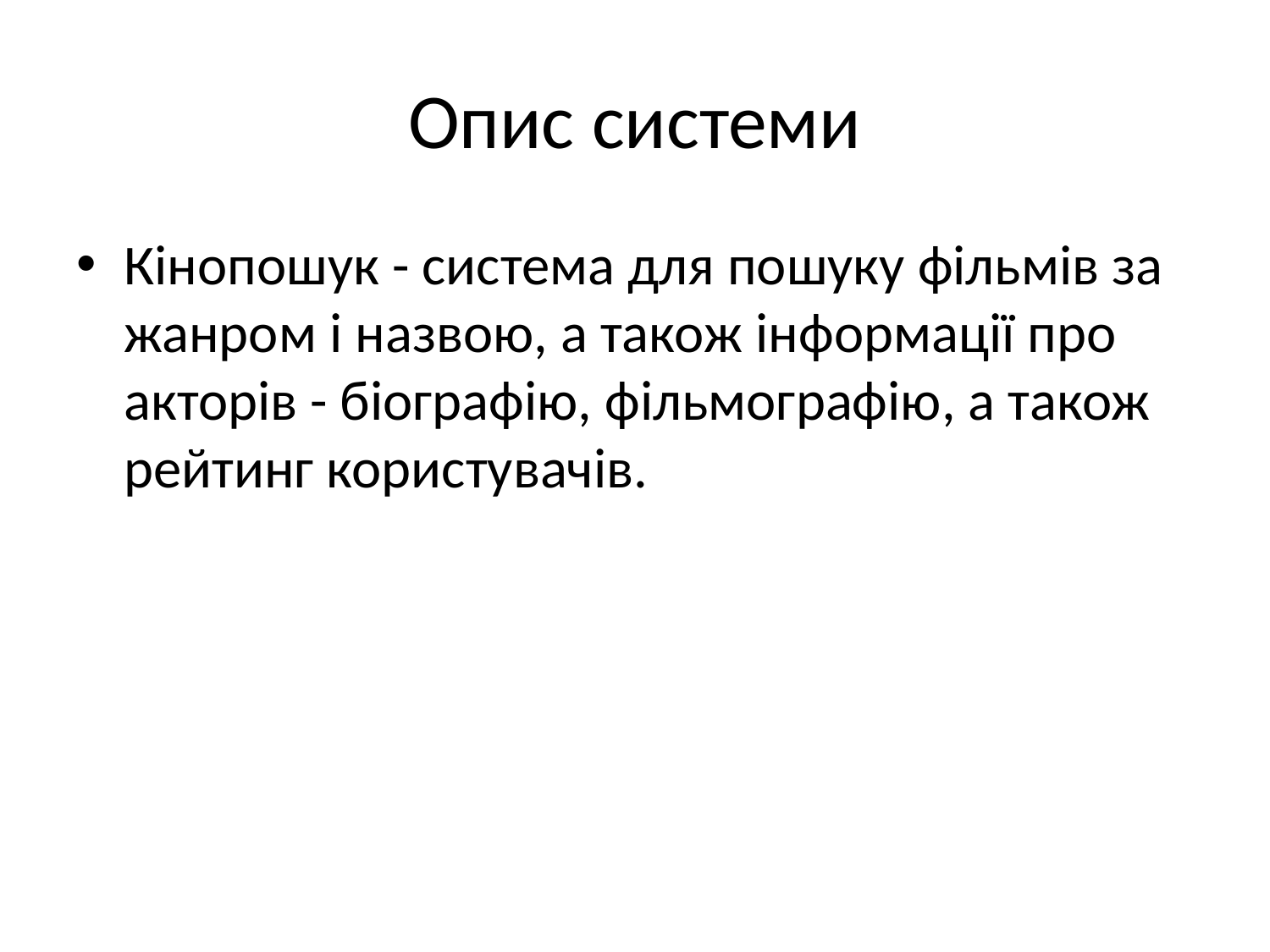

# Опис системи
Кінопошук - система для пошуку фільмів за жанром і назвою, а також інформації про акторів - біографію, фільмографію, а також рейтинг користувачів.